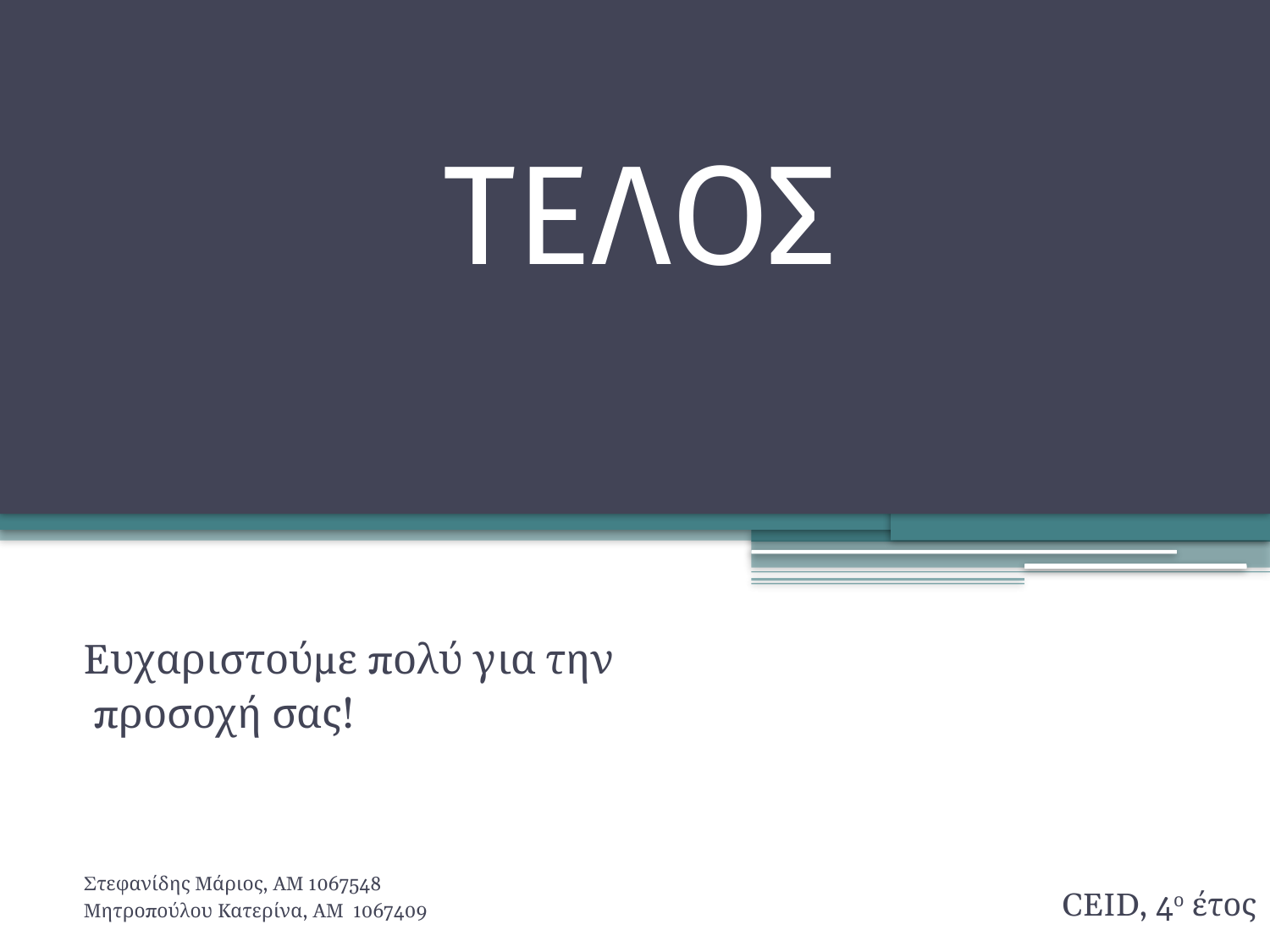

# ΤΕΛΟΣ

Ευχαριστούμε πολύ για την
 προσοχή σας!

Στεφανίδης Μάριος, ΑΜ 1067548
Μητροπούλου Κατερίνα, ΑΜ  1067409
          CEID, 4ο έτος